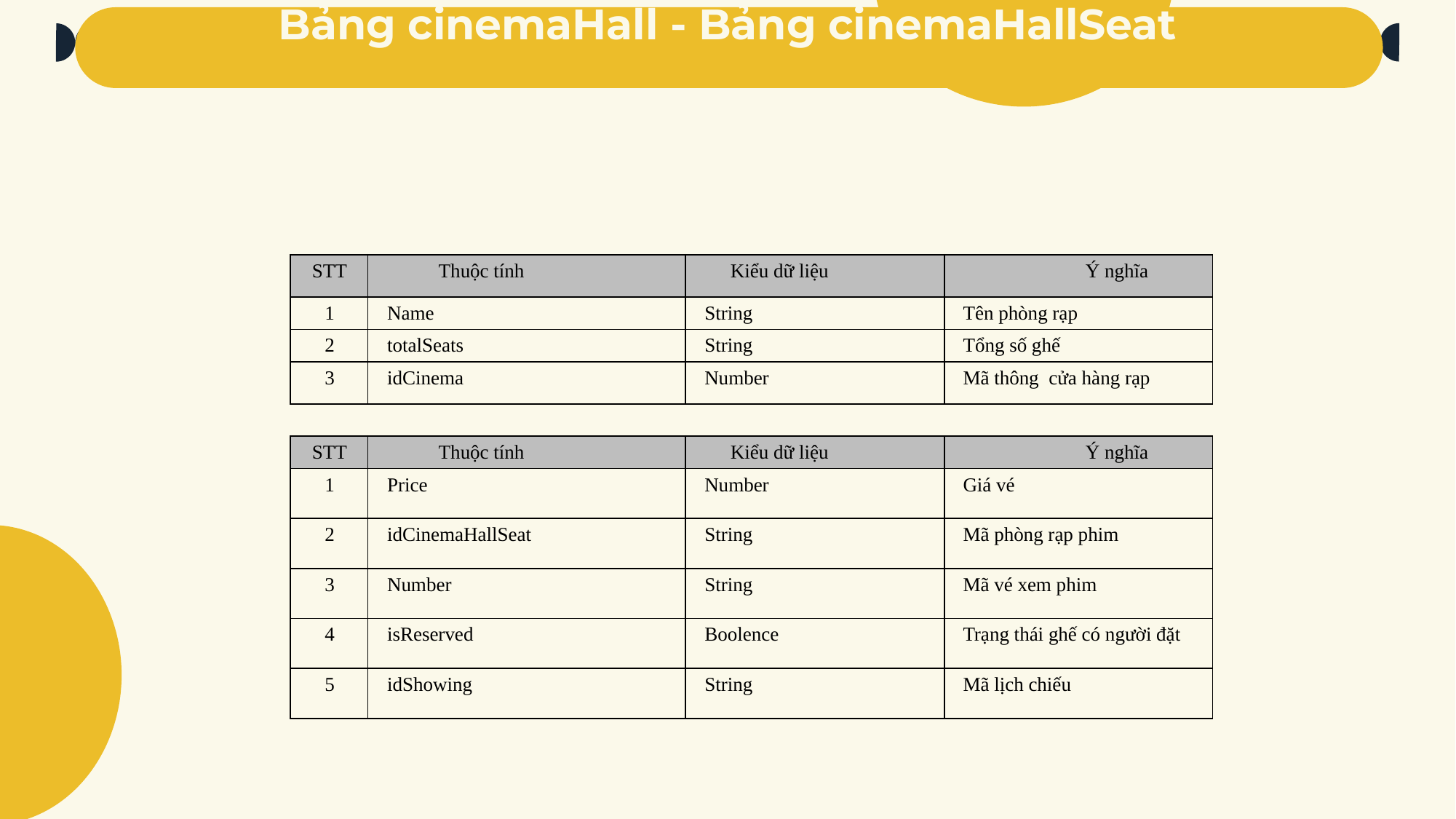

# Bảng cinemaHall - Bảng cinemaHallSeat

| STT | Thuộc tính | Kiểu dữ liệu | Ý nghĩa |
| --- | --- | --- | --- |
| 1 | Name | String | Tên phòng rạp |
| 2 | totalSeats | String | Tổng số ghế |
| 3 | idCinema | Number | Mã thông  cửa hàng rạp |

| STT | Thuộc tính | Kiểu dữ liệu | Ý nghĩa |
| --- | --- | --- | --- |
| 1 | Price | Number | Giá vé |
| 2 | idCinemaHallSeat | String | Mã phòng rạp phim |
| 3 | Number | String | Mã vé xem phim |
| 4 | isReserved | Boolence | Trạng thái ghế có người đặt |
| 5 | idShowing | String | Mã lịch chiếu |